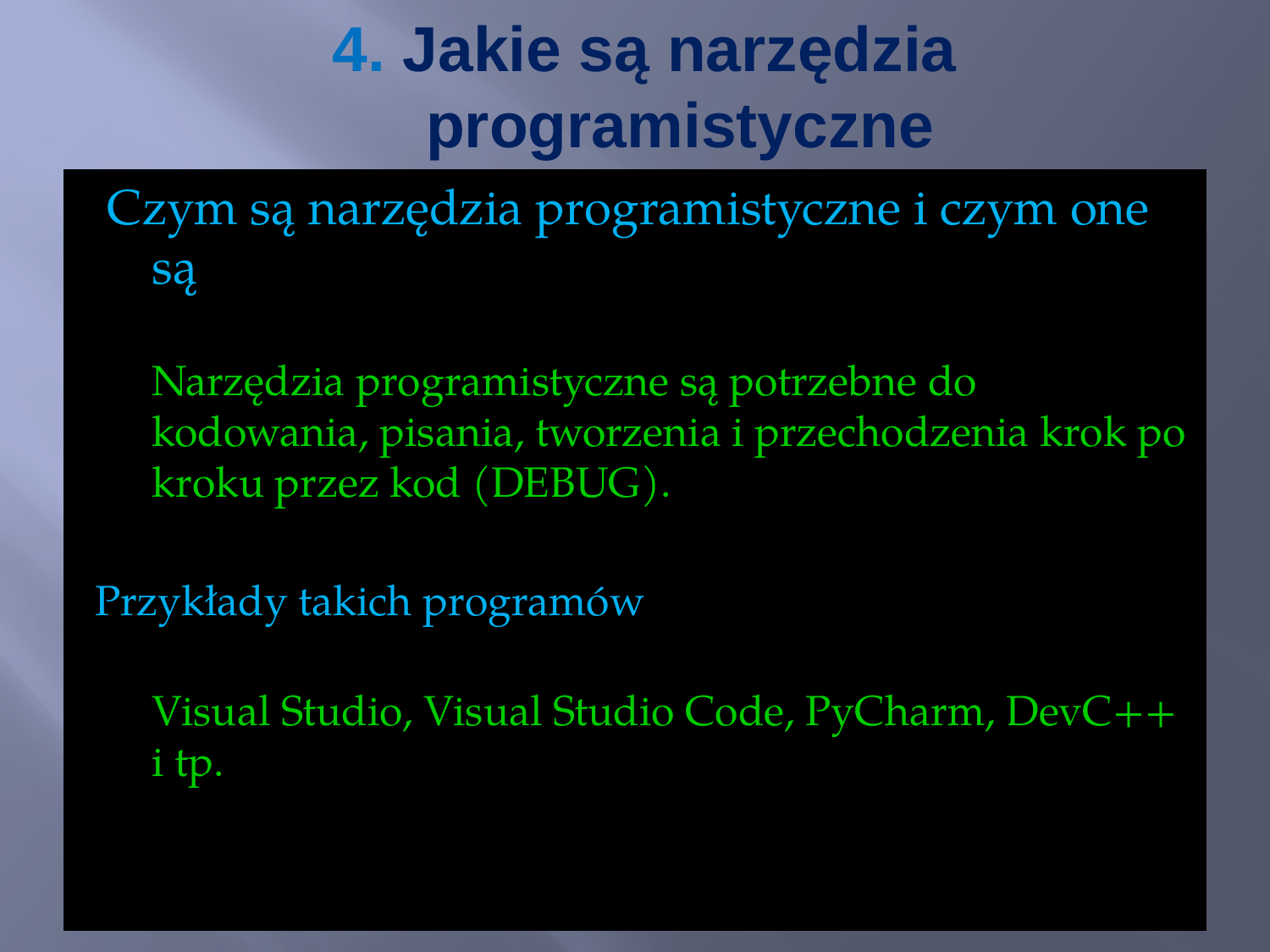

# 4. Jakie są narzędzia programistyczne
 Czym są narzędzia programistyczne i czym one są
Narzędzia programistyczne są potrzebne do kodowania, pisania, tworzenia i przechodzenia krok po kroku przez kod (DEBUG).

Przykłady takich programów
	Visual Studio, Visual Studio Code, PyCharm, DevC++ i tp.